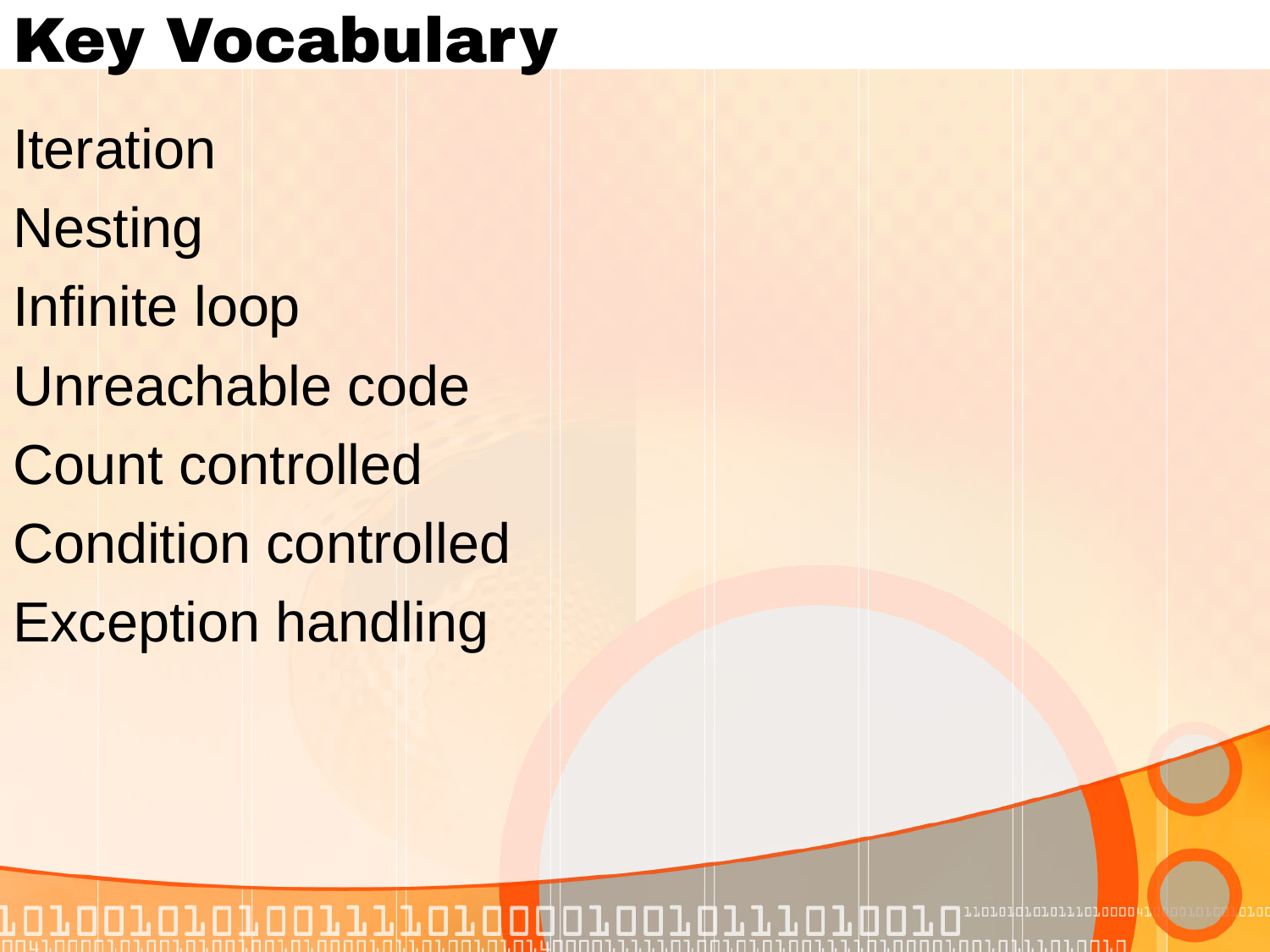

# Key Vocabulary
Iteration
Nesting
Infinite loop
Unreachable code
Count controlled
Condition controlled
Exception handling